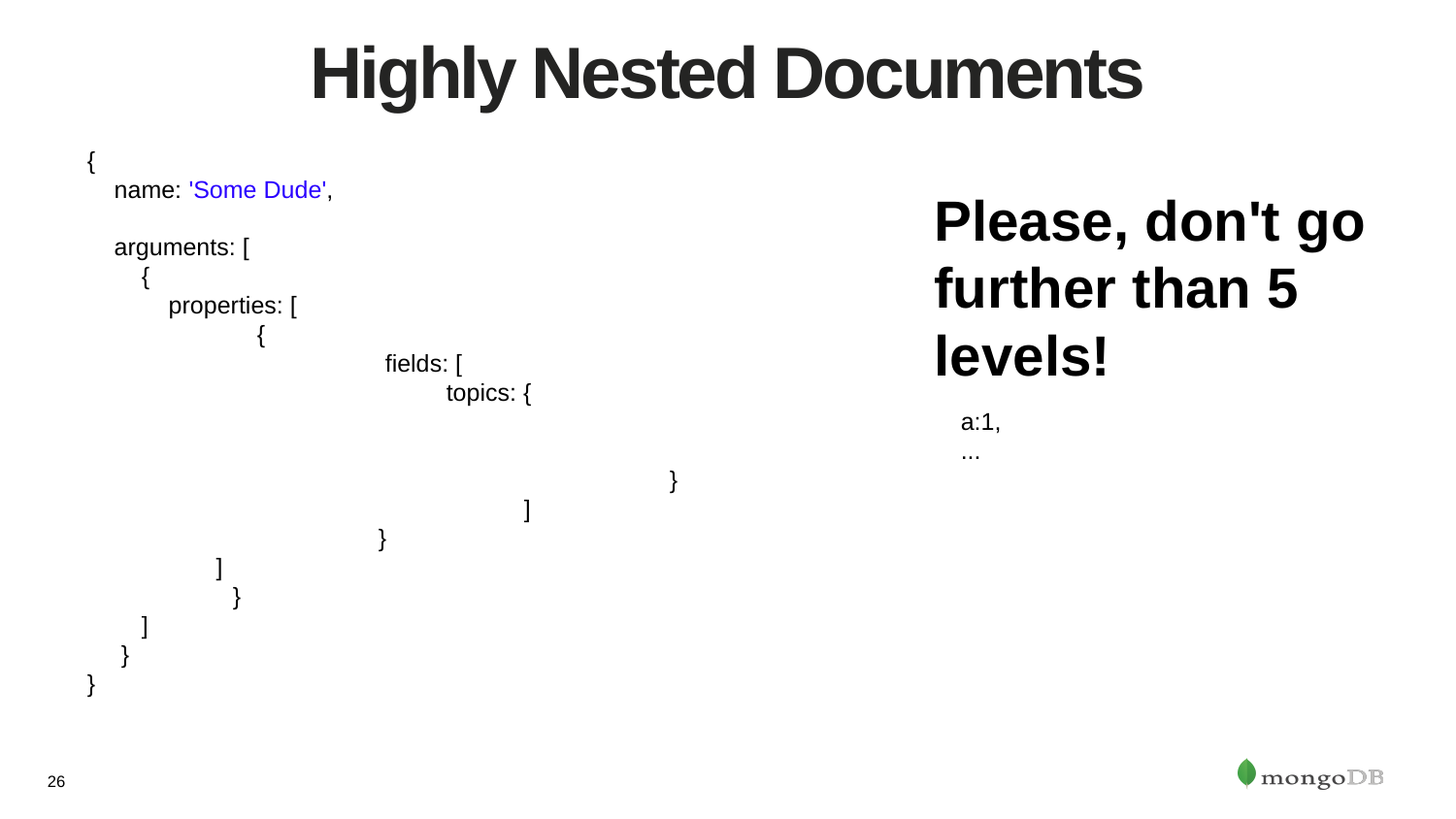

# Highly Nested Documents
{
    name: 'Some Dude',

    arguments: [
        {
            properties: [
                         {
                        	 fields: [
                        	          topics: {
                        	 				a:1,
                        	 				...
                         			}
                         		]
                         	}
                   ]
        	}
        ]
     }
}
Please, don't go further than 5 levels!